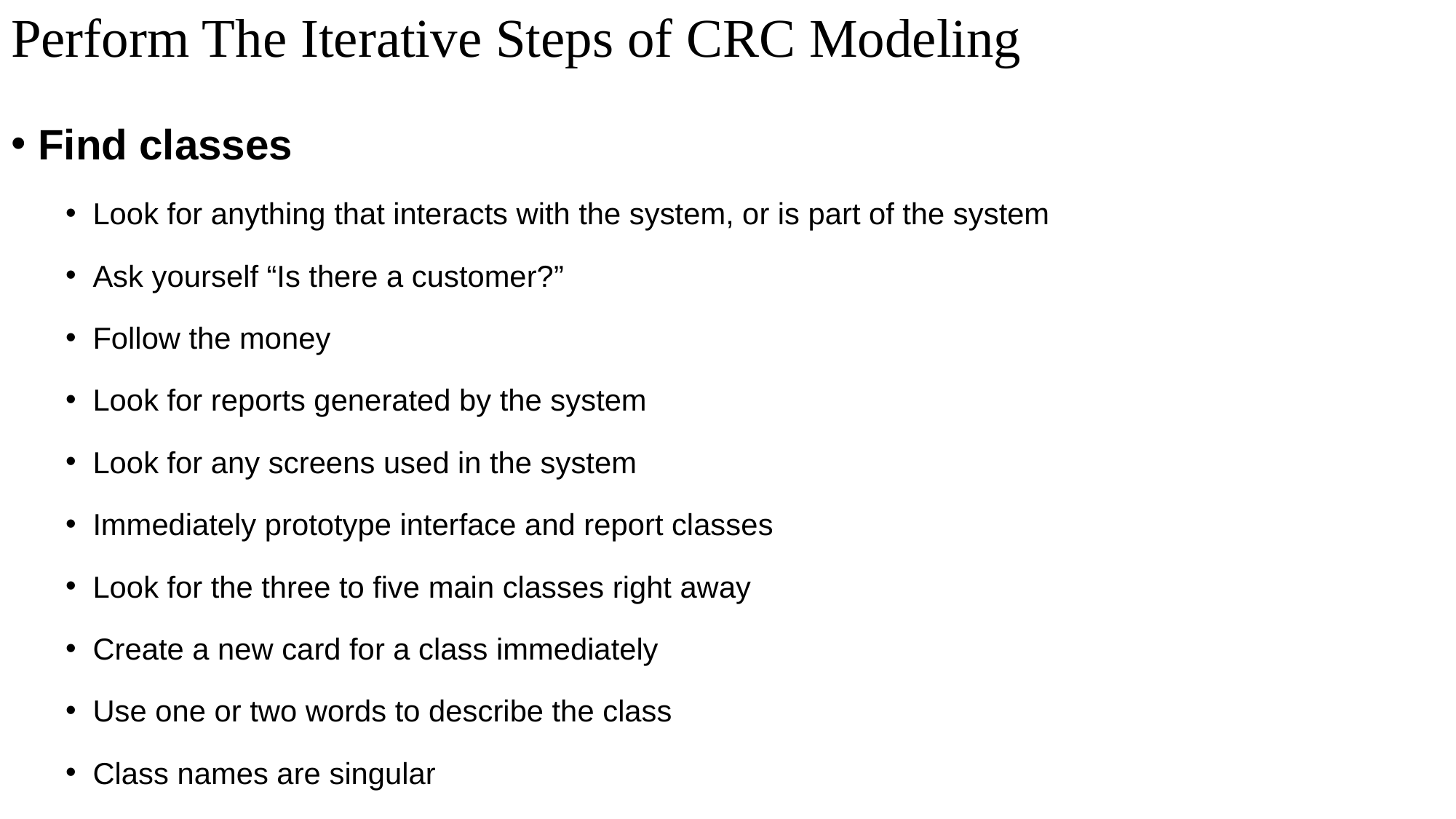

# Perform The Iterative Steps of CRC Modeling
Find classes
Look for anything that interacts with the system, or is part of the system
Ask yourself “Is there a customer?”
Follow the money
Look for reports generated by the system
Look for any screens used in the system
Immediately prototype interface and report classes
Look for the three to five main classes right away
Create a new card for a class immediately
Use one or two words to describe the class
Class names are singular